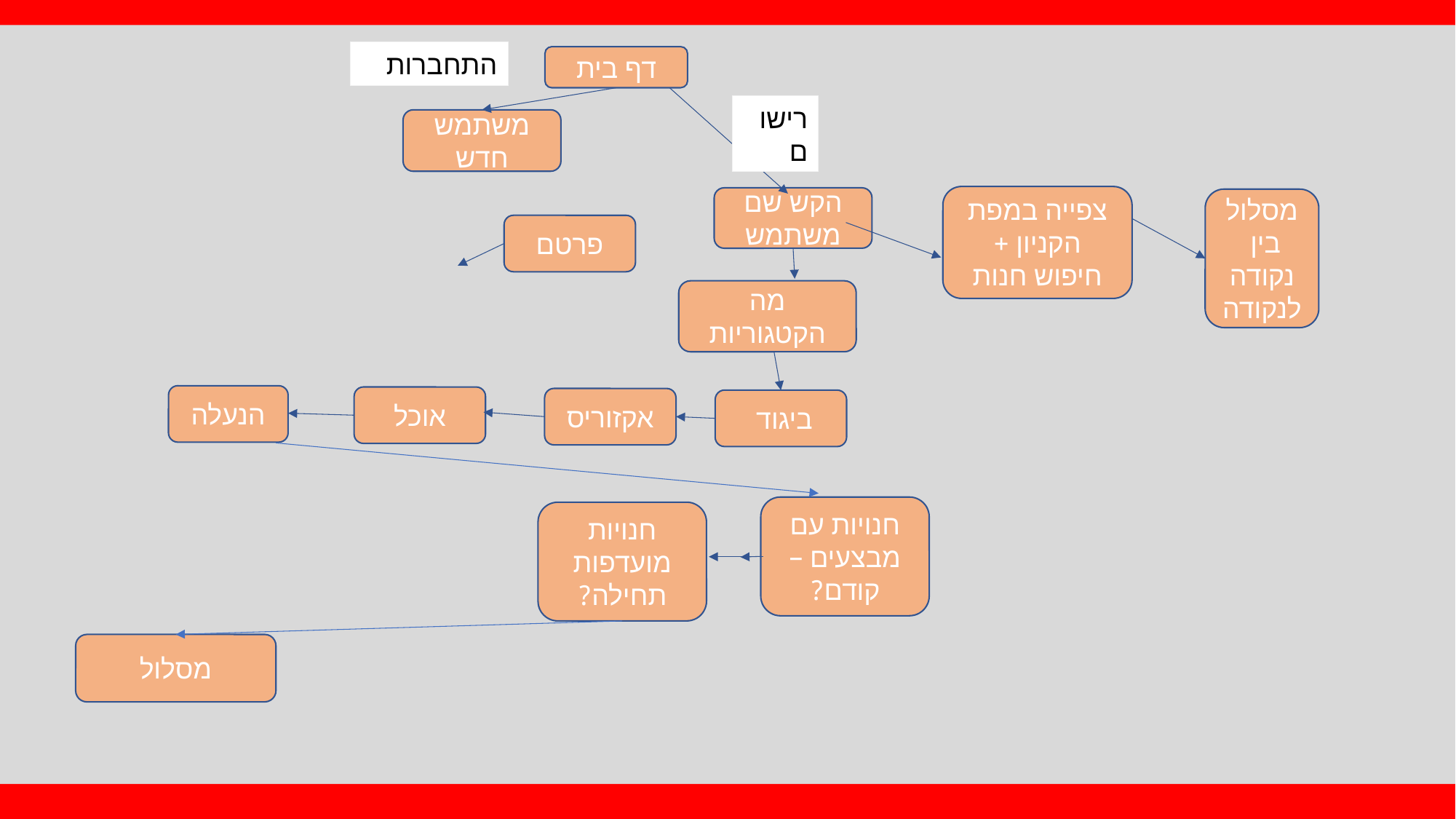

התחברות
דף בית
רישום
משתמש חדש
צפייה במפת הקניון + חיפוש חנות
הקש שם משתמש
מסלול
בין
נקודה לנקודה
פרטם
מה הקטגוריות
הנעלה
אוכל
אקזוריס
ביגוד
חנויות עם מבצעים – קודם?
חנויות מועדפות תחילה?
מסלול